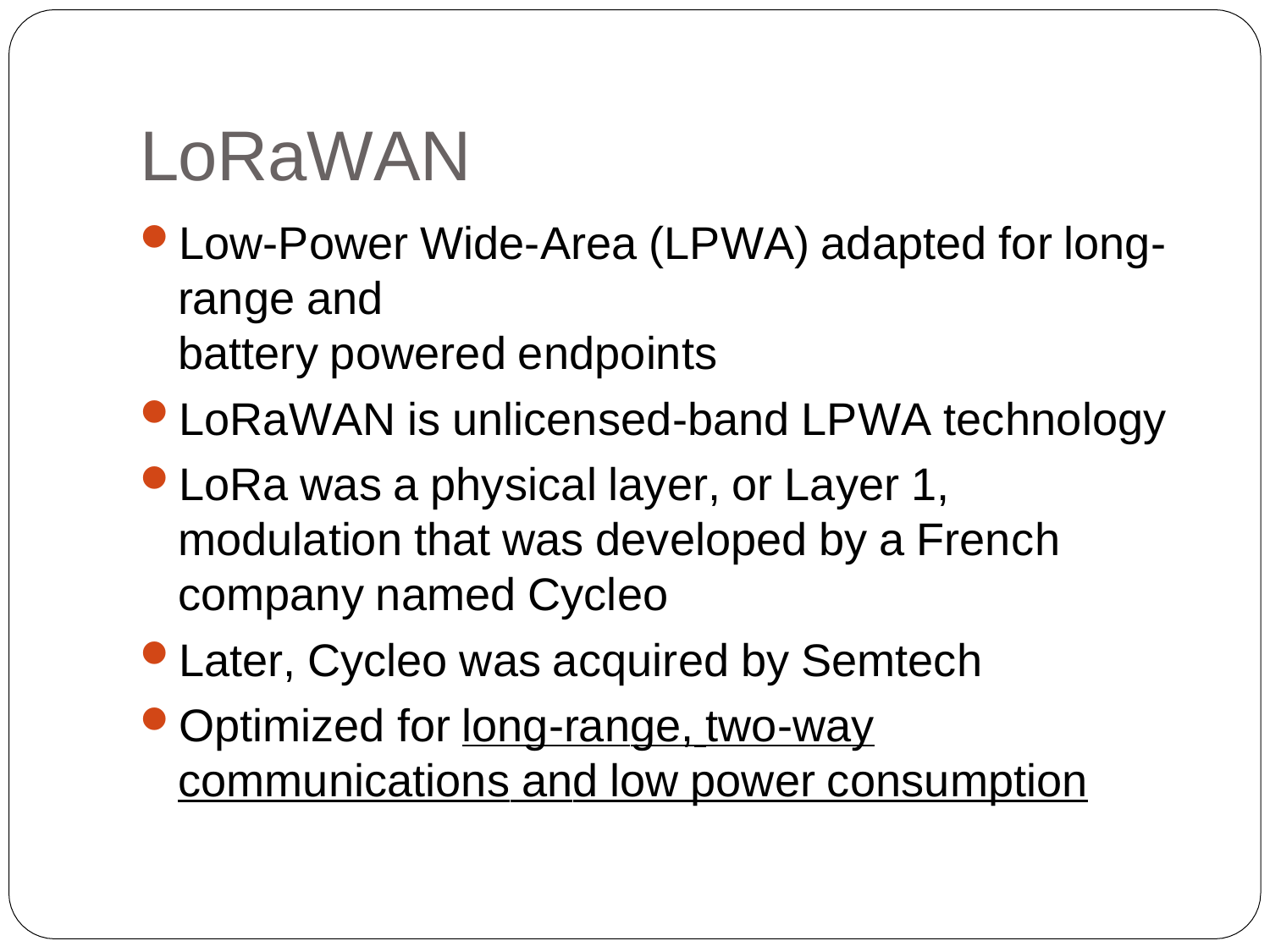

# LoRaWAN
Low-Power Wide-Area (LPWA) adapted for long-range and
battery powered endpoints
LoRaWAN is unlicensed-band LPWA technology
LoRa was a physical layer, or Layer 1, modulation that was developed by a French company named Cycleo
Later, Cycleo was acquired by Semtech
Optimized for long-range, two-way communications and low power consumption